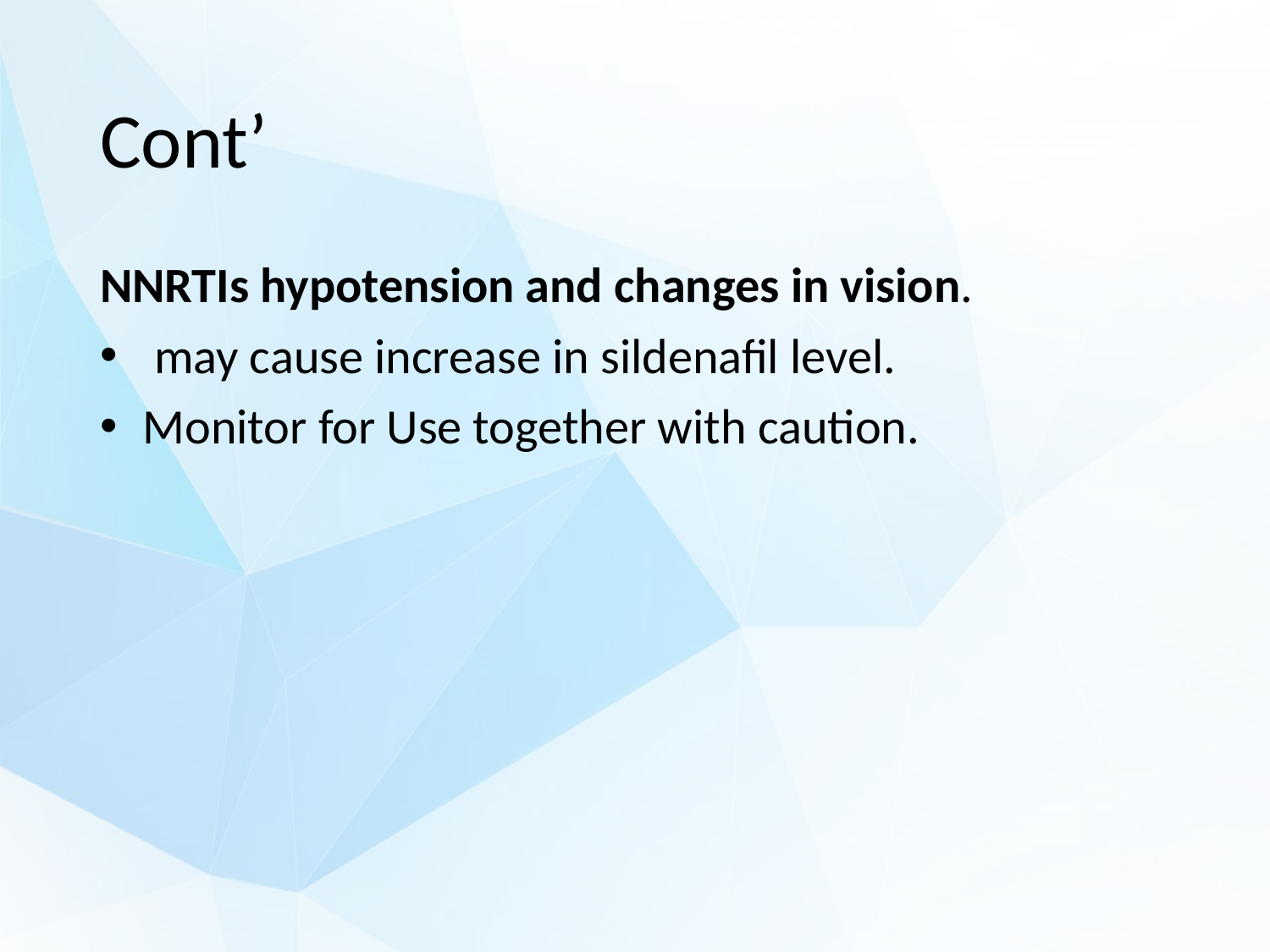

# Cont’
NNRTIs hypotension and changes in vision.
  may cause increase in sildenafil level.
 Monitor for Use together with caution.